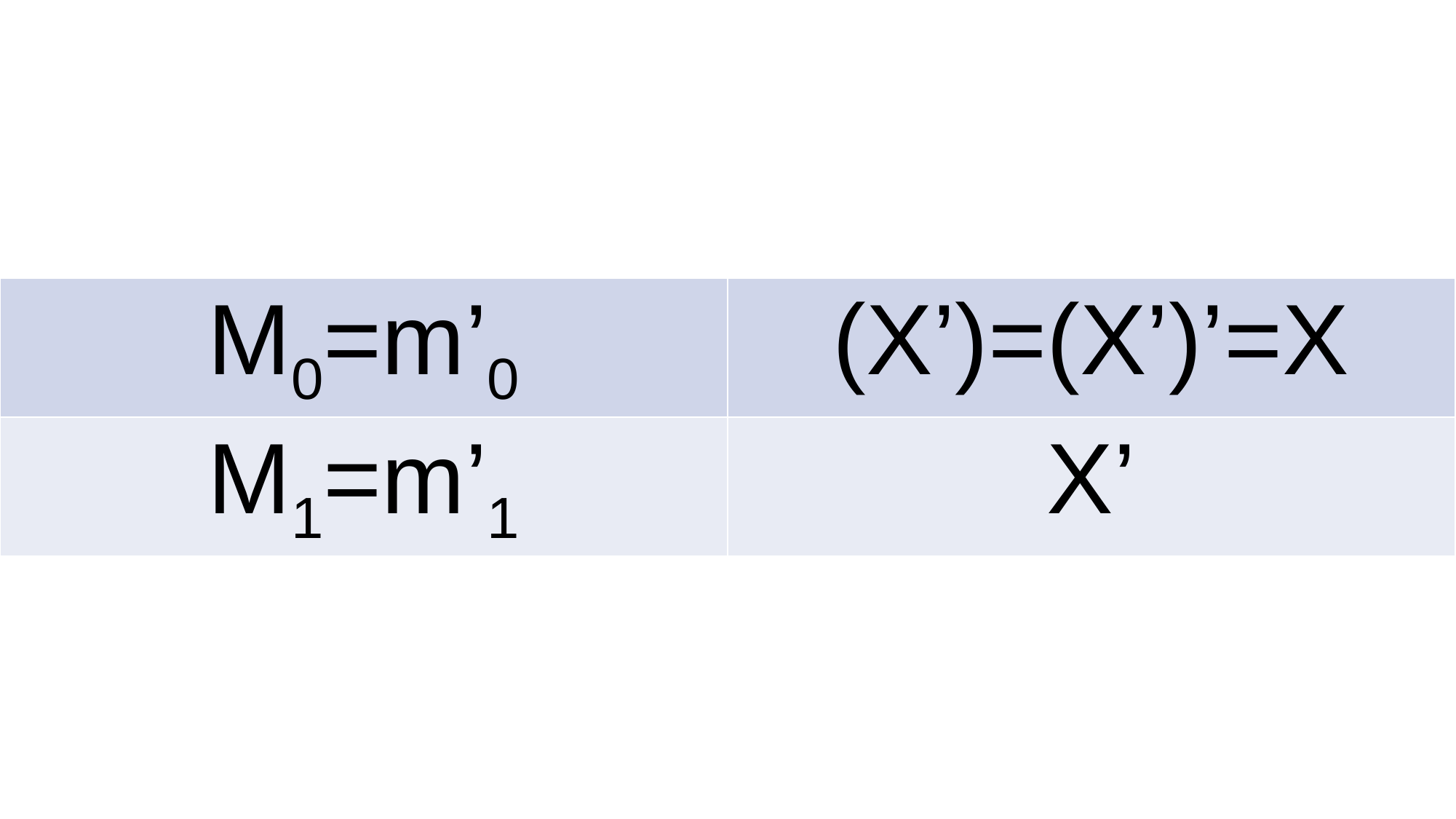

| M0=m’0 | (X’)=(X’)’=X |
| --- | --- |
| M1=m’1 | X’ |